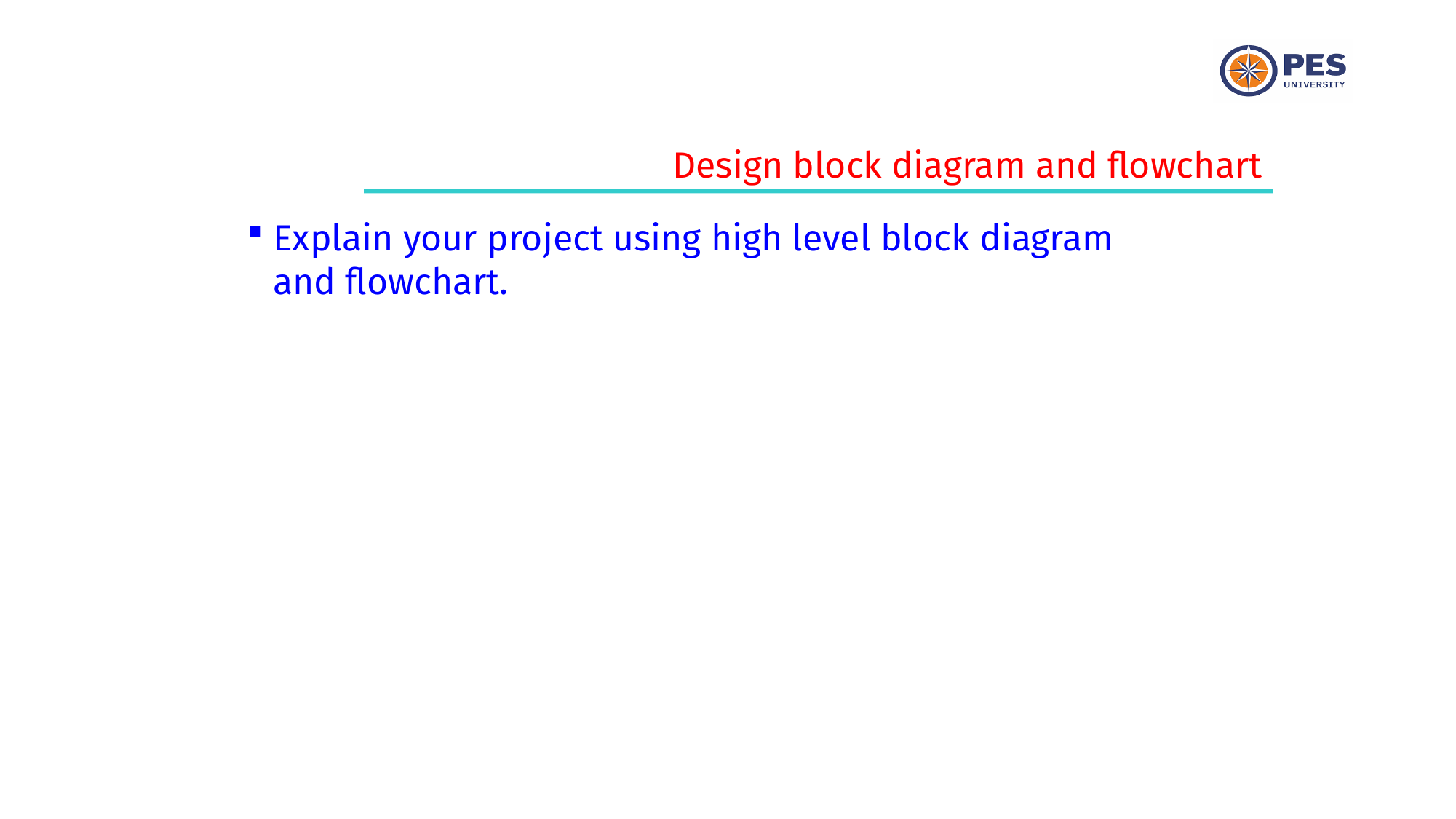

Design block diagram and flowchart

Explain your project using high level block diagram and flowchart.